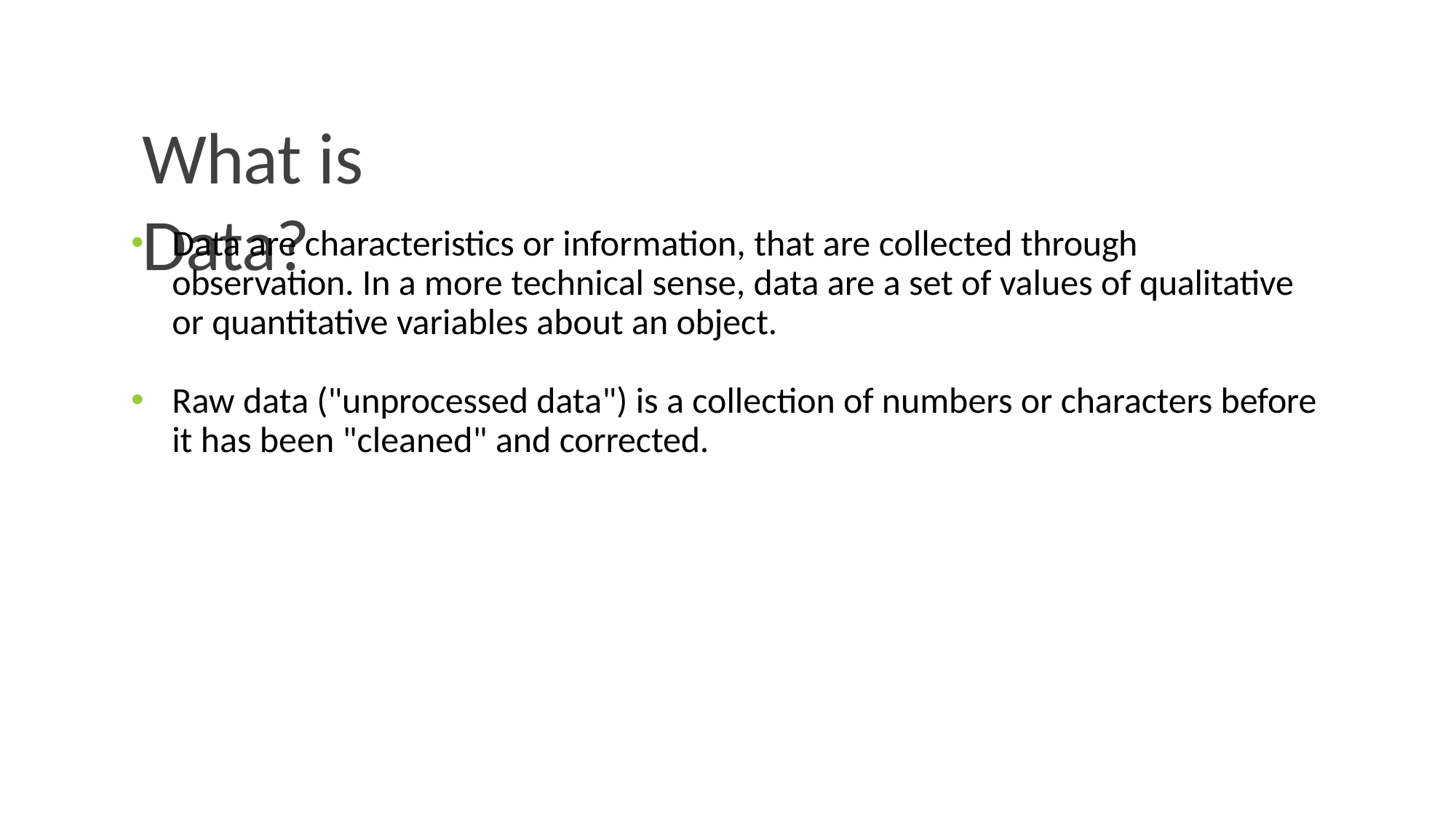

# What is Data?
Data are characteristics or information, that are collected through observation. In a more technical sense, data are a set of values of qualitative or quantitative variables about an object.
Raw data ("unprocessed data") is a collection of numbers or characters before it has been "cleaned" and corrected.